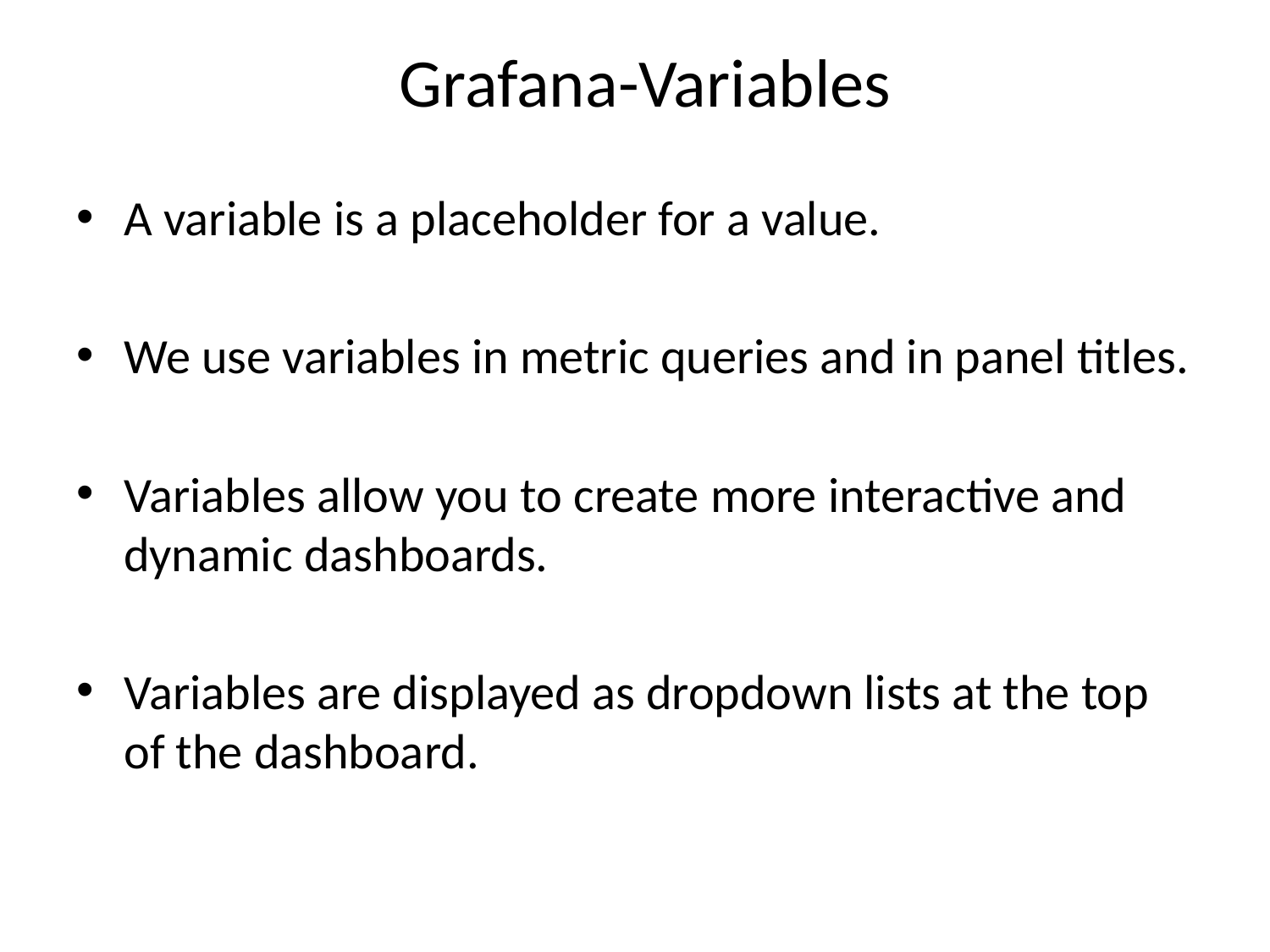

# Grafana-Variables
A variable is a placeholder for a value.

We use variables in metric queries and in panel titles.

Variables allow you to create more interactive and dynamic dashboards.

Variables are displayed as dropdown lists at the top of the dashboard.